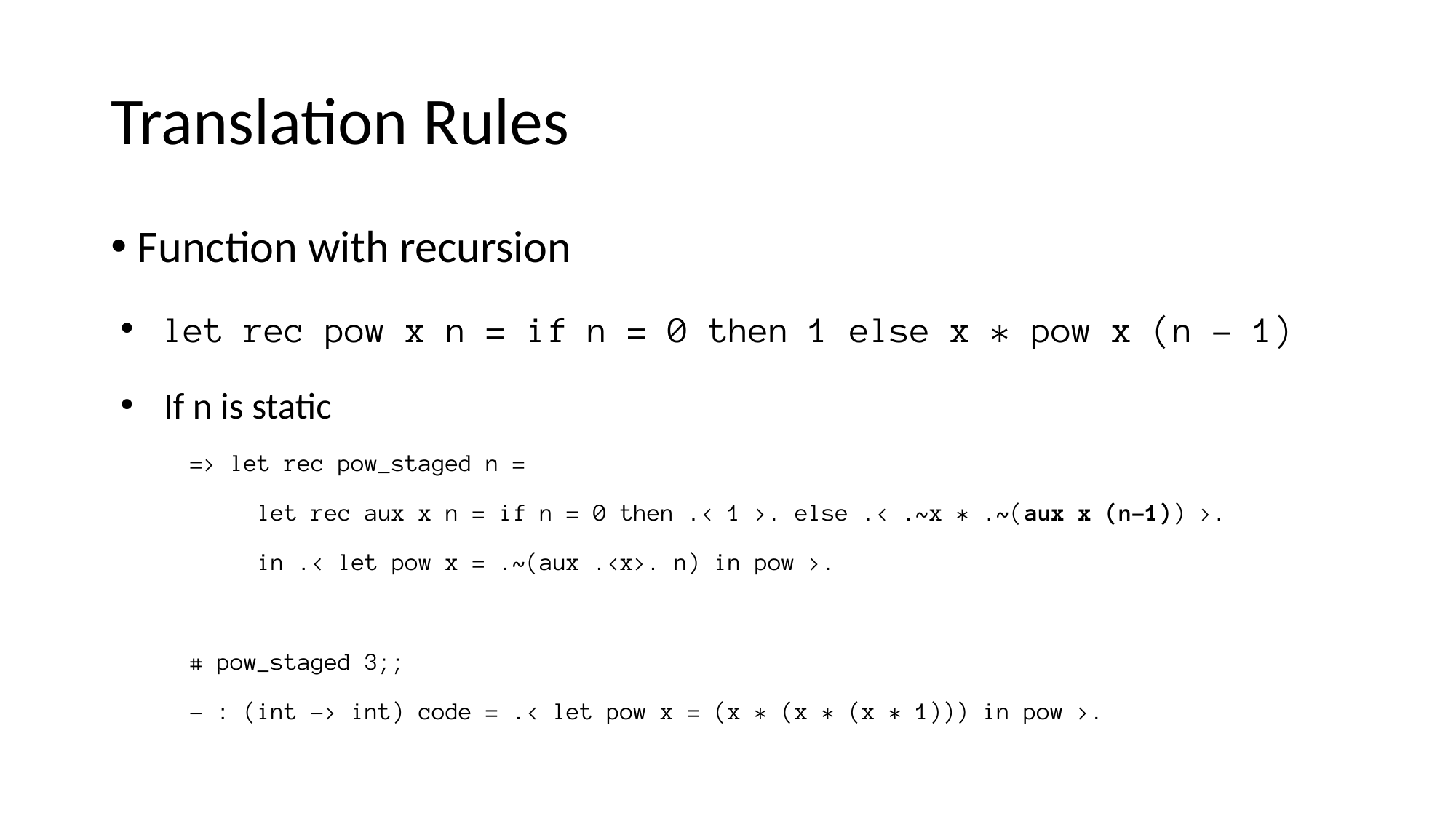

# Translation Rules
Function with recursion
let rec pow x n = if n = 0 then 1 else x * pow x (n - 1)
If n is static
=> let rec pow_staged n =
     let rec aux x n = if n = 0 then .< 1 >. else .< .~x * .~(aux x (n-1)) >.
     in .< let pow x = .~(aux .<x>. n) in pow >.

# pow_staged 3;;
- : (int -> int) code = .< let pow x = (x * (x * (x * 1))) in pow >.